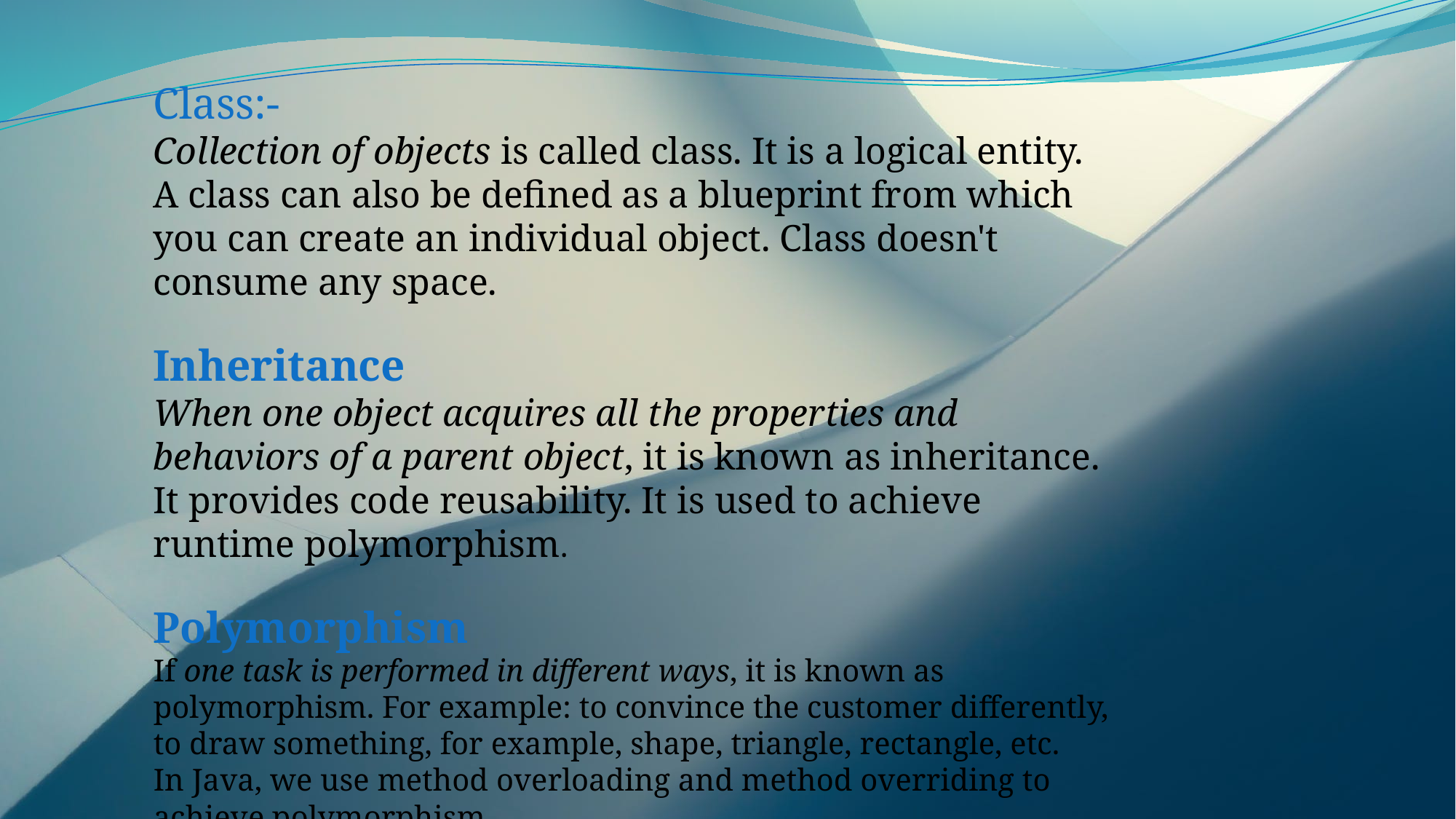

Class:-
Collection of objects is called class. It is a logical entity.
A class can also be defined as a blueprint from which you can create an individual object. Class doesn't consume any space.

Inheritance
When one object acquires all the properties and behaviors of a parent object, it is known as inheritance. It provides code reusability. It is used to achieve runtime polymorphism.

Polymorphism
If one task is performed in different ways, it is known as polymorphism. For example: to convince the customer differently, to draw something, for example, shape, triangle, rectangle, etc.
In Java, we use method overloading and method overriding to achieve polymorphism.